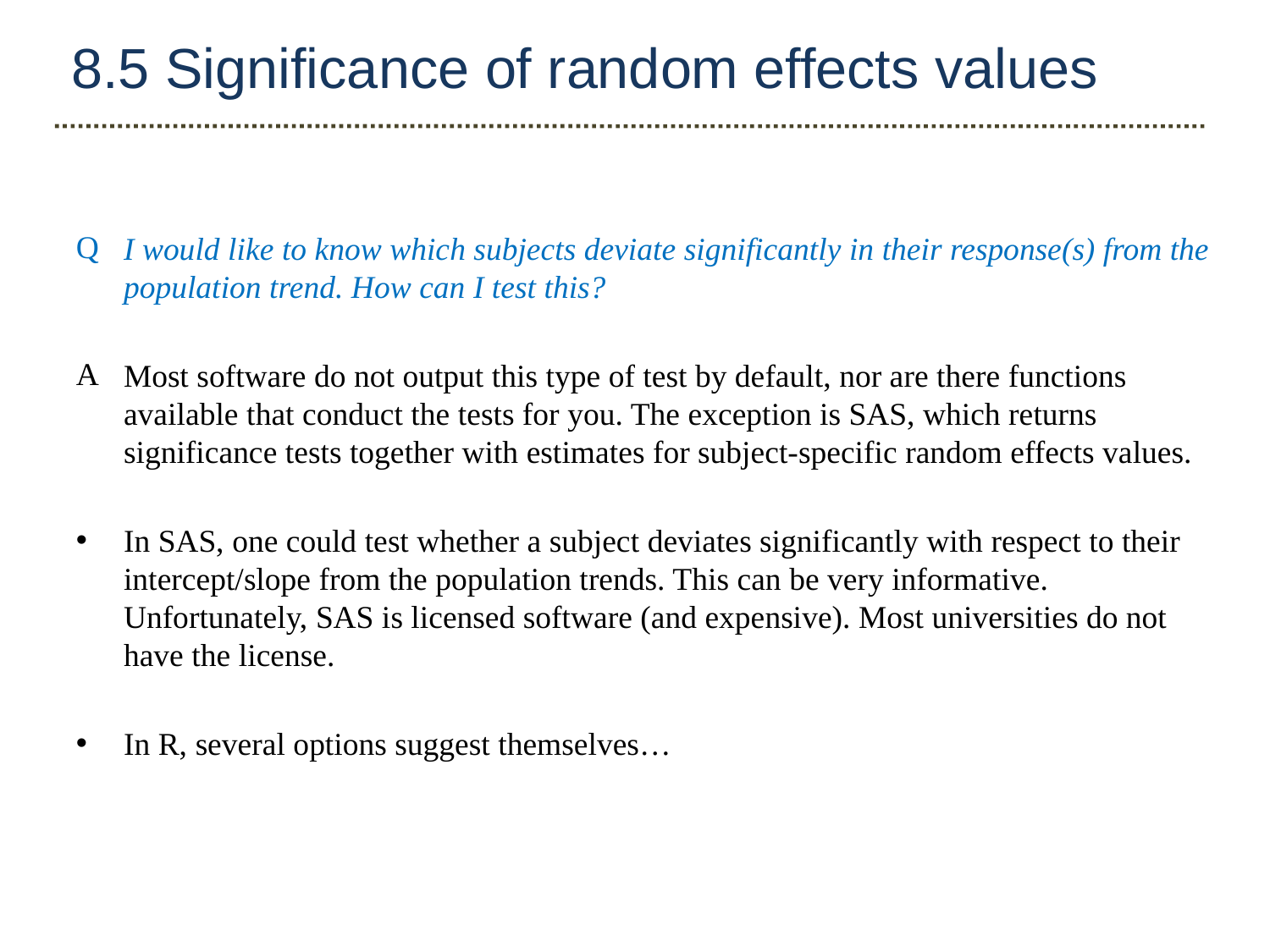

8.5 Significance of random effects values

I would like to know which subjects deviate significantly in their response(s) from the population trend. How can I test this?

Most software do not output this type of test by default, nor are there functions available that conduct the tests for you. The exception is SAS, which returns significance tests together with estimates for subject-specific random effects values.

In SAS, one could test whether a subject deviates significantly with respect to their intercept/slope from the population trends. This can be very informative. Unfortunately, SAS is licensed software (and expensive). Most universities do not have the license.

In R, several options suggest themselves…